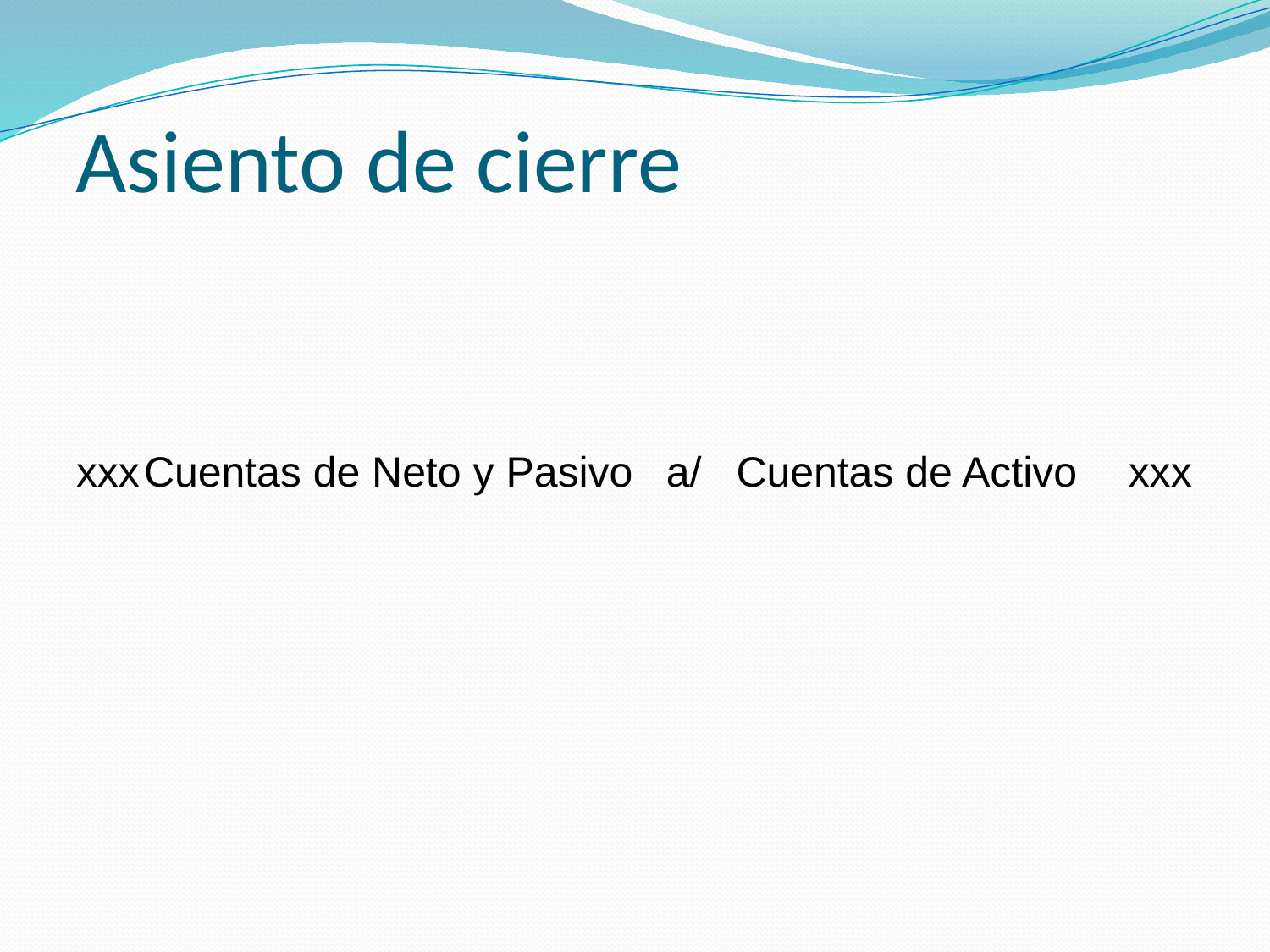

Asiento de cierre

| xxx | Cuentas de Neto y Pasivo | a/ | Cuentas de Activo | xxx |
| --- | --- | --- | --- | --- |